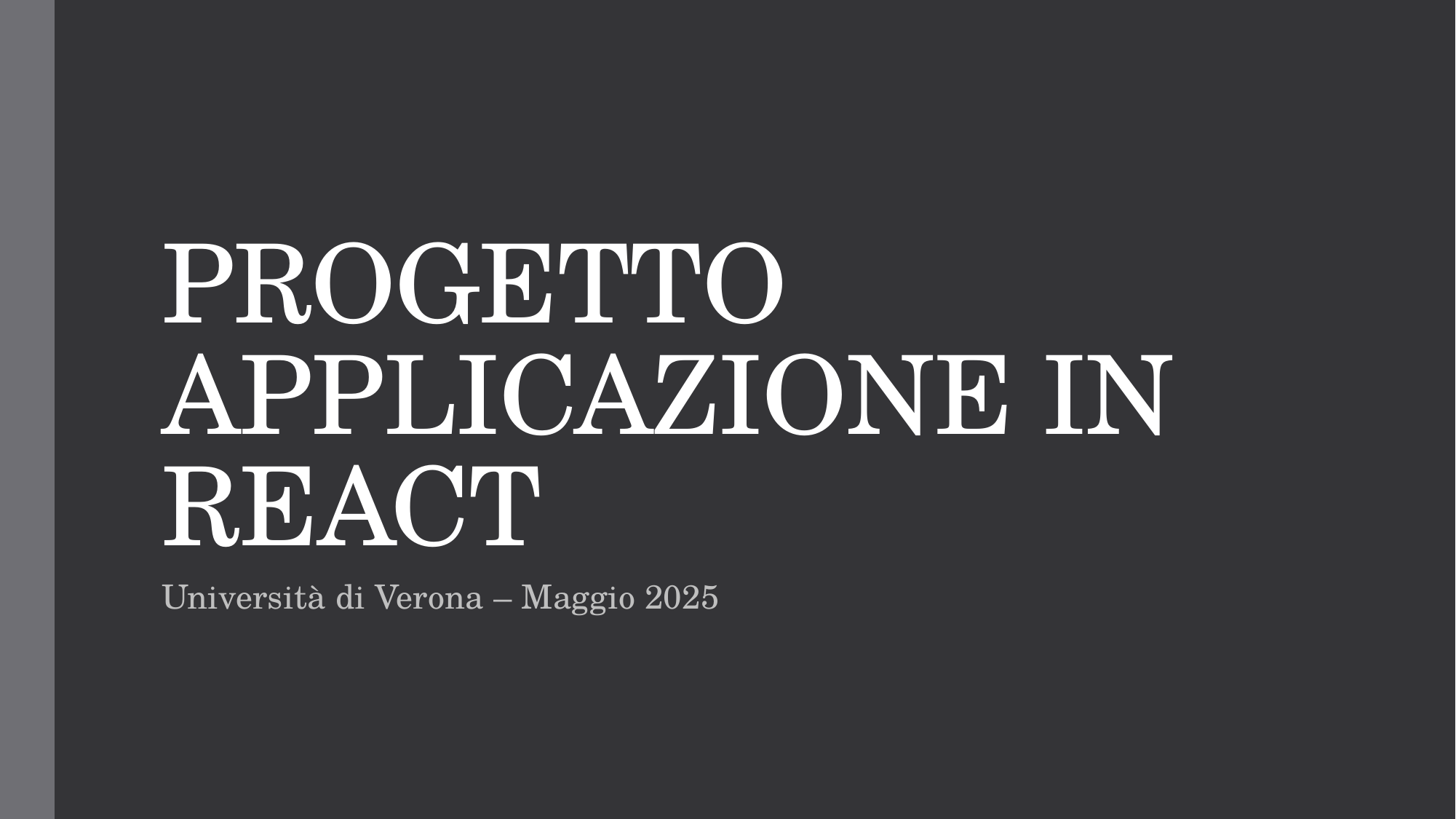

# PROGETTO APPLICAZIONE IN REACT
Università di Verona – Maggio 2025